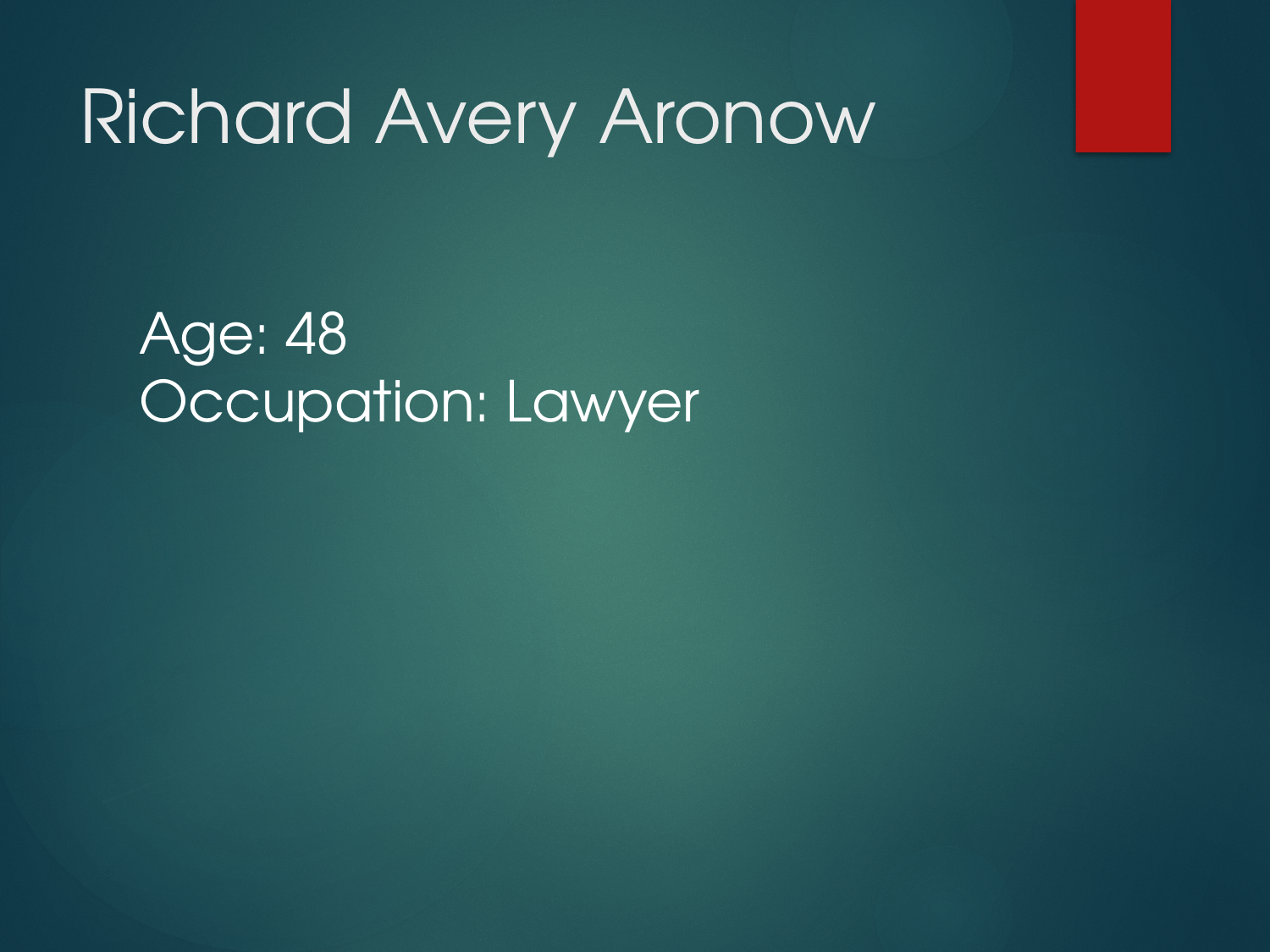

# Richard Avery Aronow

Age: 48
Occupation: Lawyer